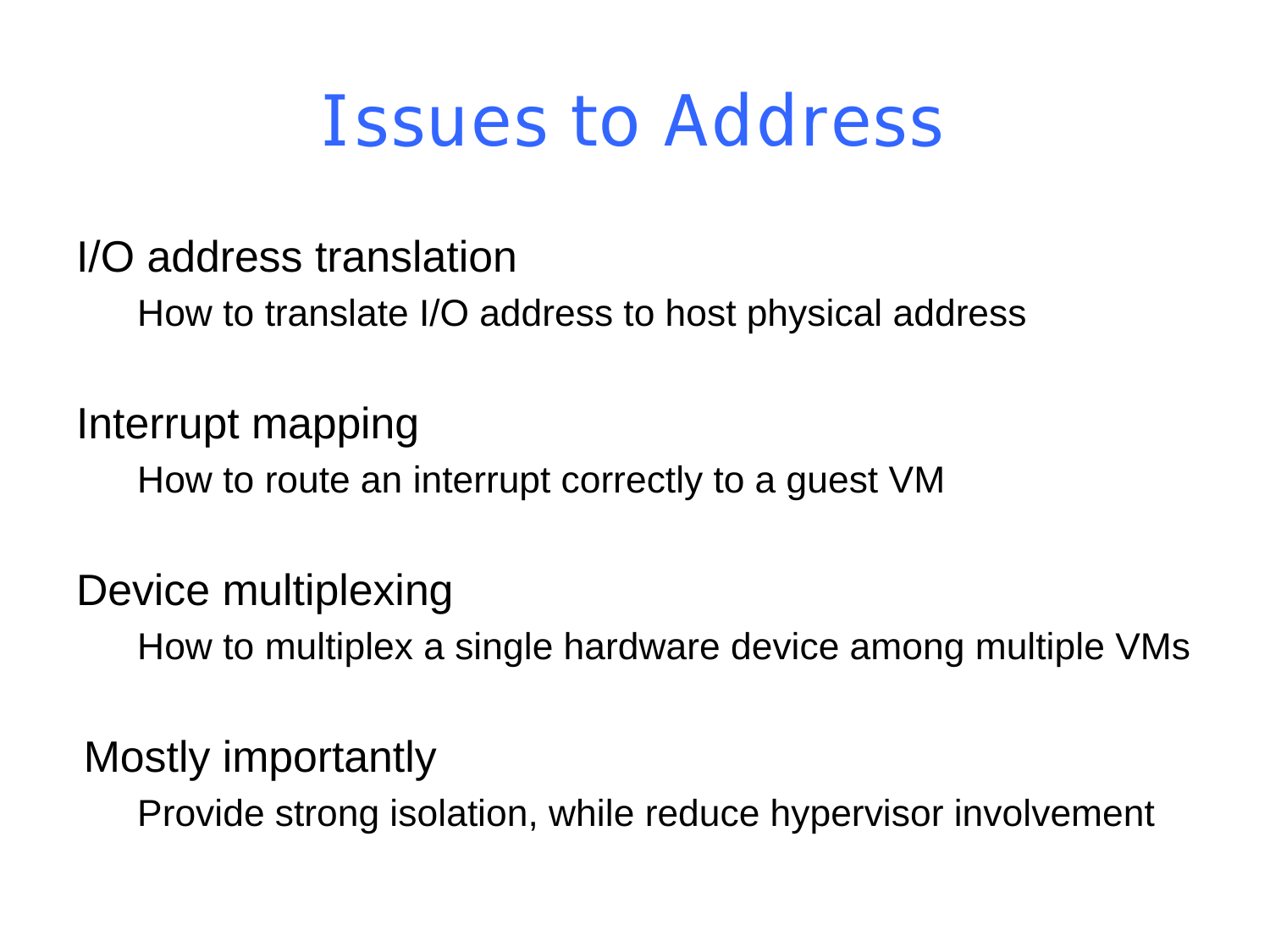

# Issues to Address
I/O address translation
How to translate I/O address to host physical address

Interrupt mapping
How to route an interrupt correctly to a guest VM

Device multiplexing
How to multiplex a single hardware device among multiple VMs

Mostly importantly
Provide strong isolation, while reduce hypervisor involvement